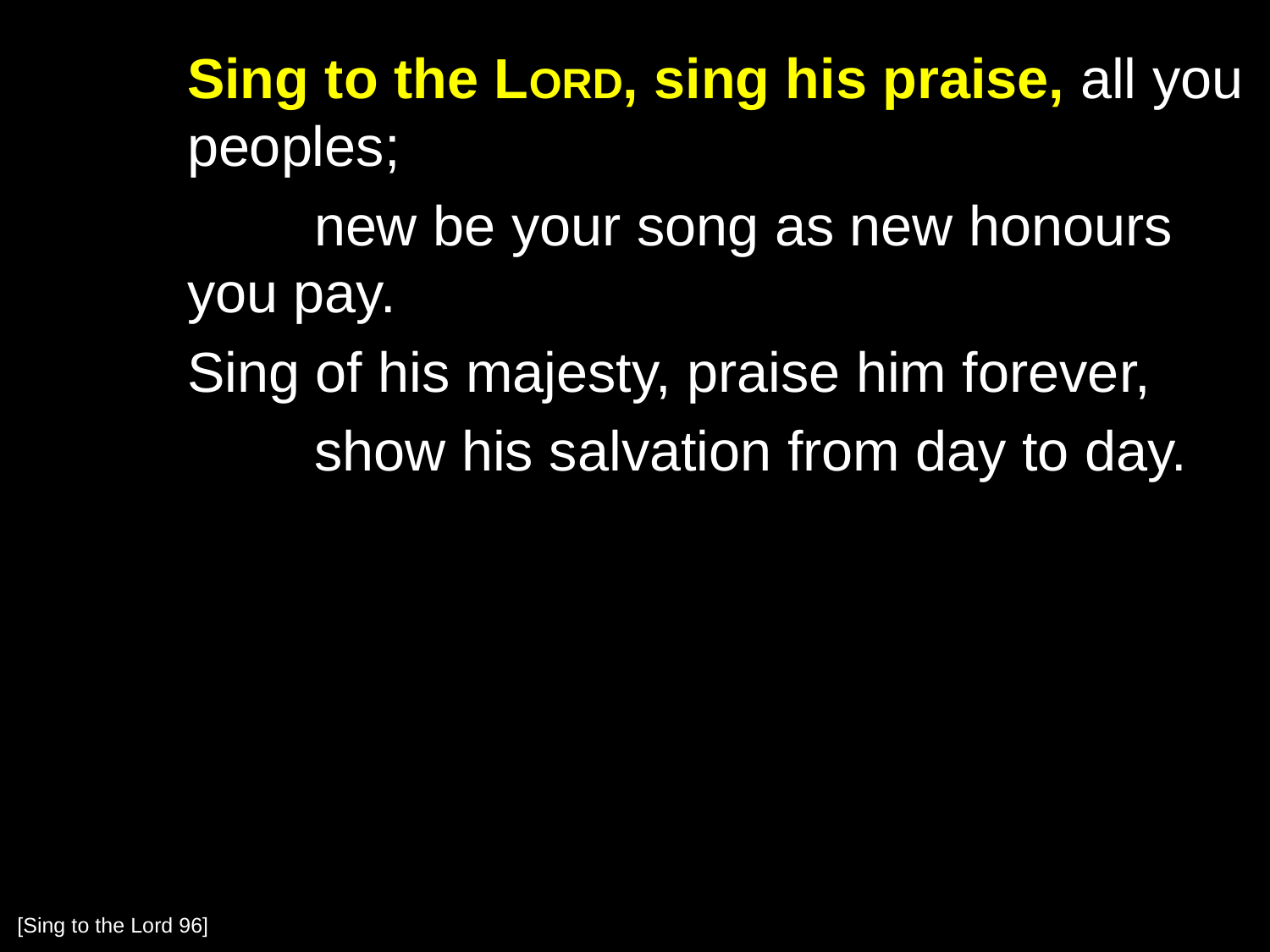

Sing to the Lord, sing his praise, all you peoples;
		new be your song as new honours you pay.
	Sing of his majesty, praise him forever,
		show his salvation from day to day.
[Sing to the Lord 96]